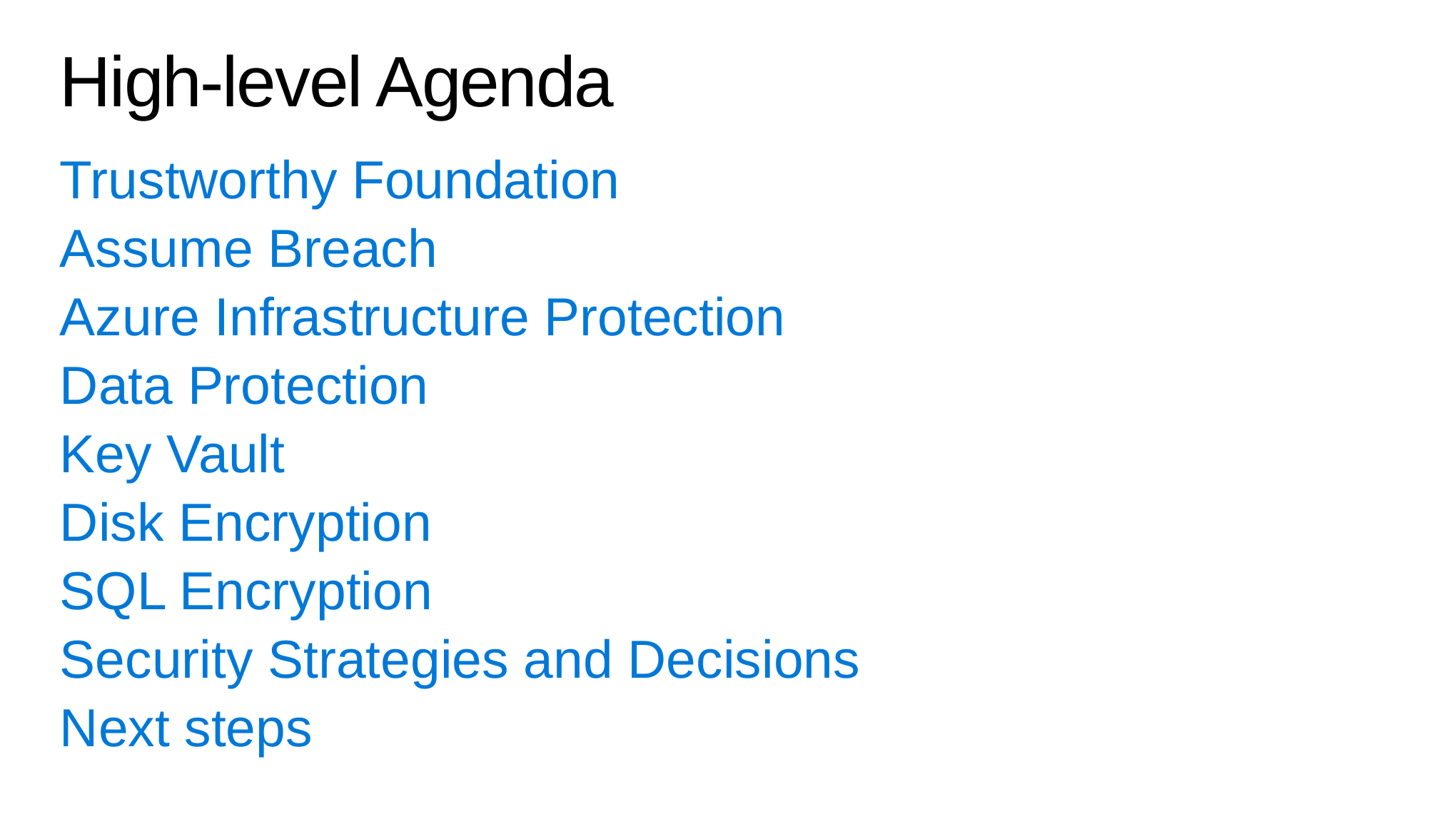

# High-level Agenda
Trustworthy Foundation
Assume Breach
Azure Infrastructure Protection
Data Protection
Key Vault
Disk Encryption
SQL Encryption
Security Strategies and Decisions
Next steps